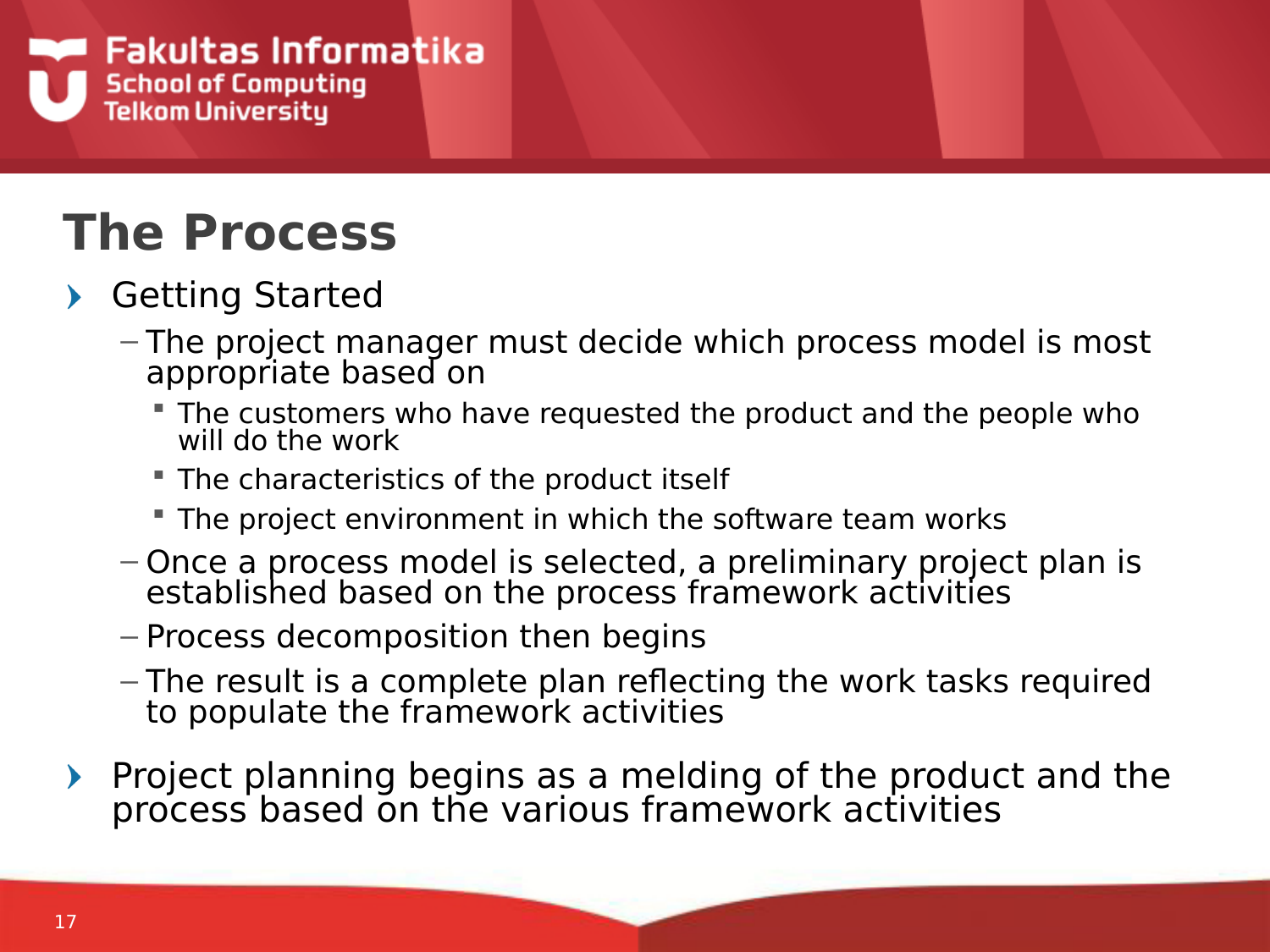

# The Process
Getting Started
The project manager must decide which process model is most appropriate based on
The customers who have requested the product and the people who will do the work
The characteristics of the product itself
The project environment in which the software team works
Once a process model is selected, a preliminary project plan is established based on the process framework activities
Process decomposition then begins
The result is a complete plan reflecting the work tasks required to populate the framework activities
Project planning begins as a melding of the product and the process based on the various framework activities
17